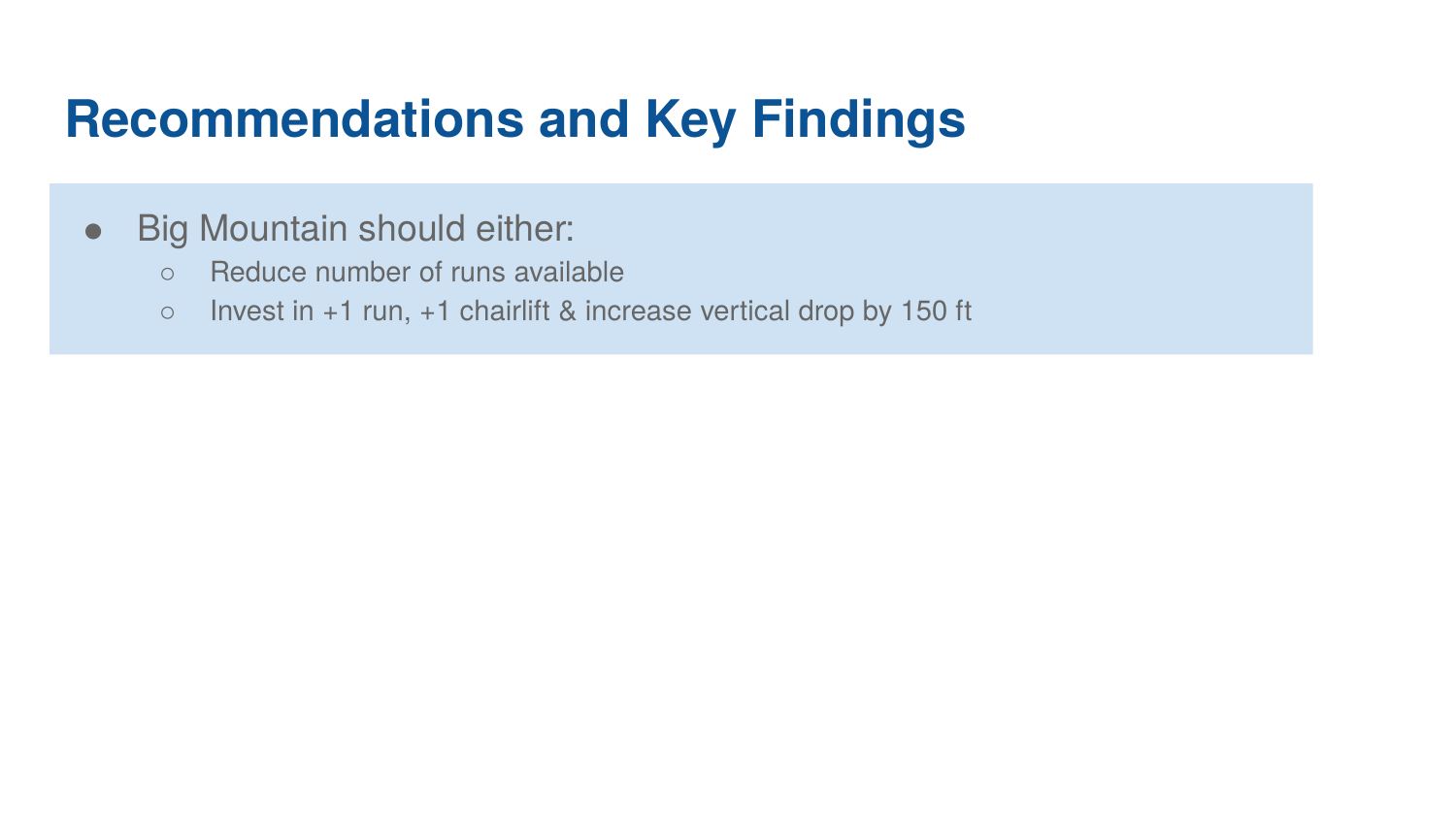

# Recommendations and Key Findings
Big Mountain should either:
Reduce number of runs available
Invest in +1 run, +1 chairlift & increase vertical drop by 150 ft